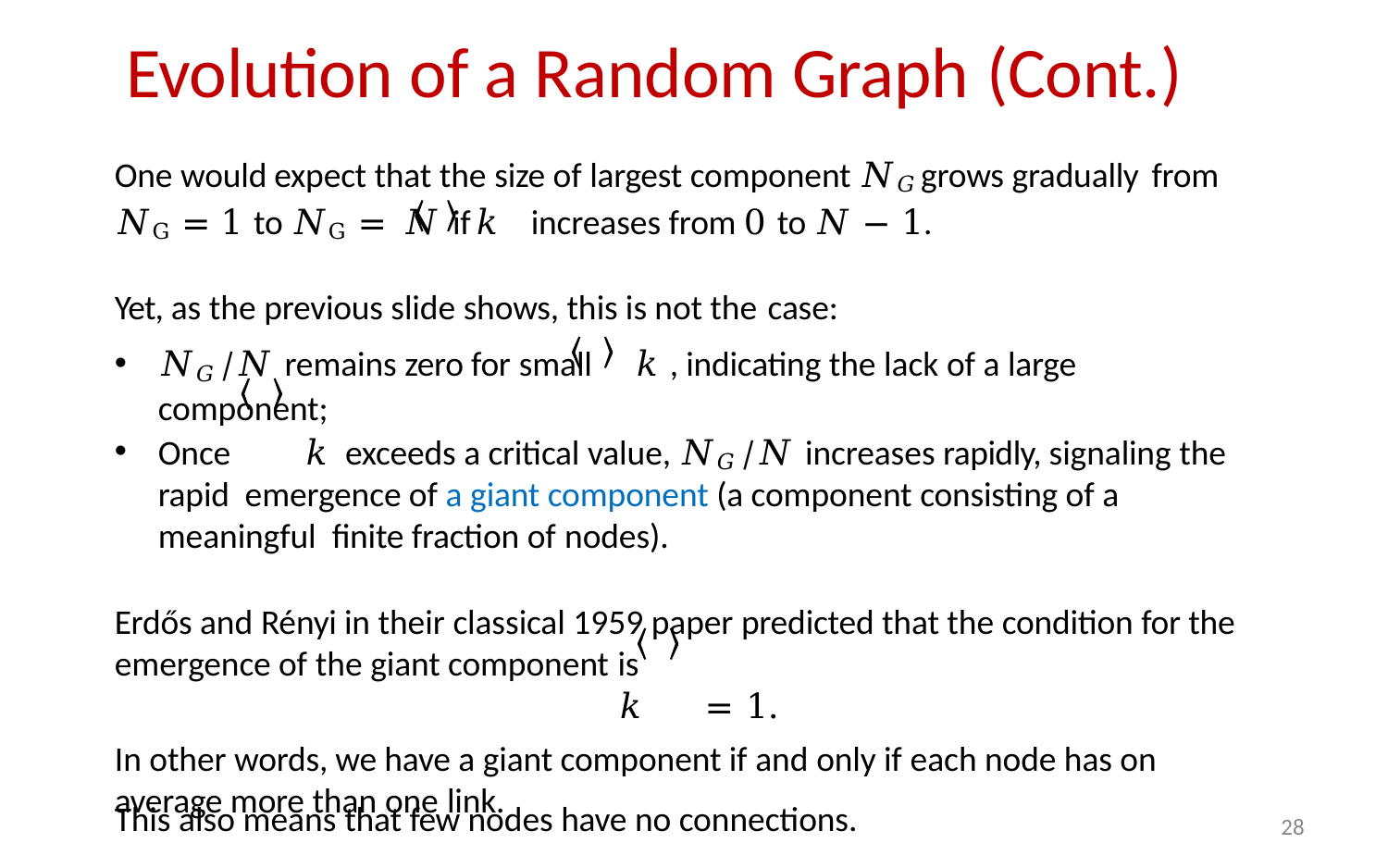

# Evolution of a Random Graph (Cont.)
One would expect that the size of largest component 𝑁𝐺 grows gradually from
𝑁G  = 1 to 𝑁G  = 𝑁 if	𝑘	increases from 0 to 𝑁 − 1.
Yet, as the previous slide shows, this is not the case:
𝑁𝐺 /𝑁 remains zero for small	𝑘 , indicating the lack of a large component;
Once	𝑘	exceeds a critical value, 𝑁𝐺 /𝑁 increases rapidly, signaling the rapid  emergence of a giant component (a component consisting of a meaningful  finite fraction of nodes).

Erdős and Rényi in their classical 1959 paper predicted that the condition for the  emergence of the giant component is
𝑘	= 1.
In other words, we have a giant component if and only if each node has on  average more than one link.

This also means that few nodes have no connections.
28